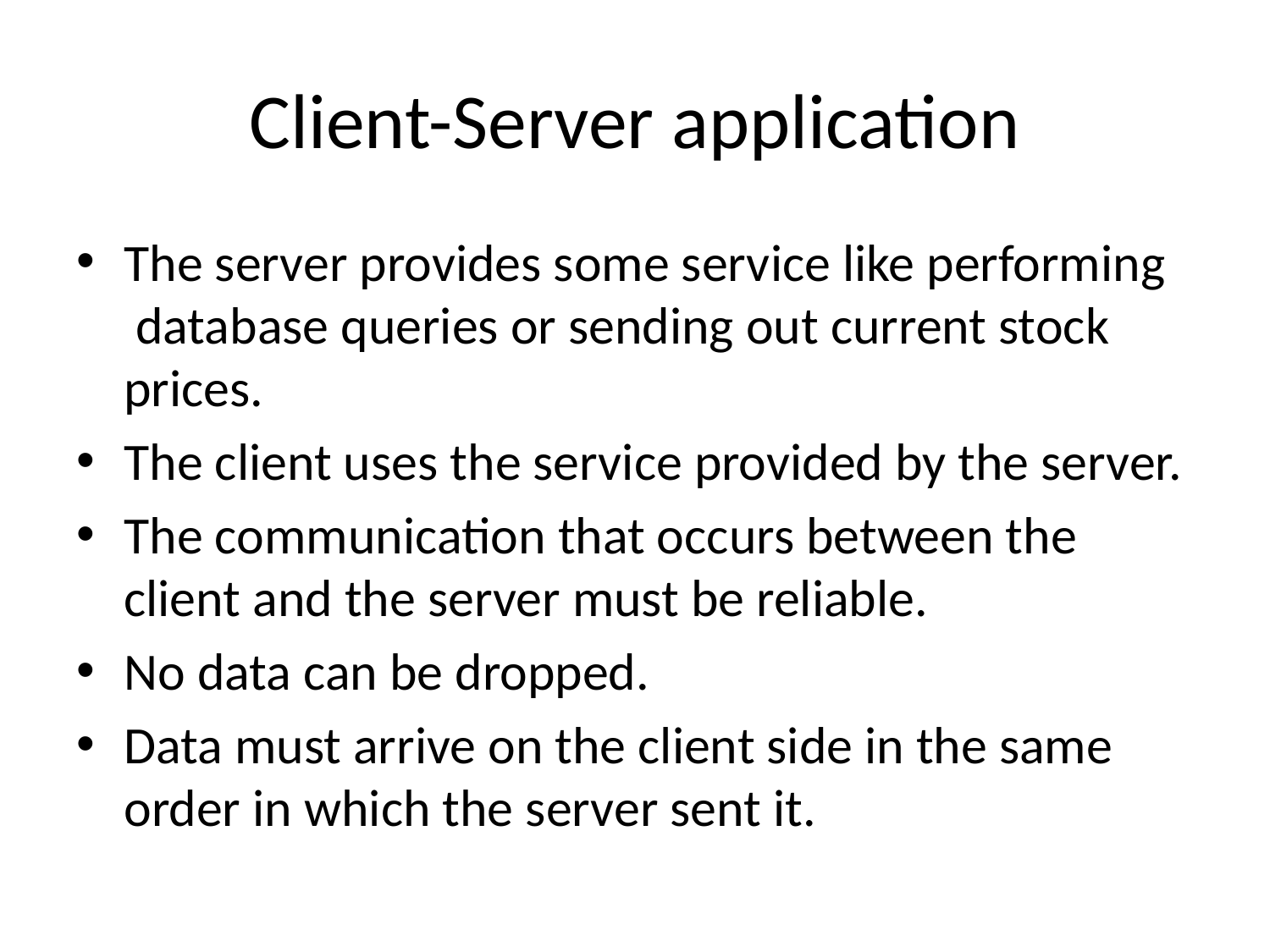

# Client-Server application
The server provides some service like performing  database queries or sending out current stock prices.
The client uses the service provided by the server.
The communication that occurs between the client and the server must be reliable.
No data can be dropped.
Data must arrive on the client side in the same order in which the server sent it.